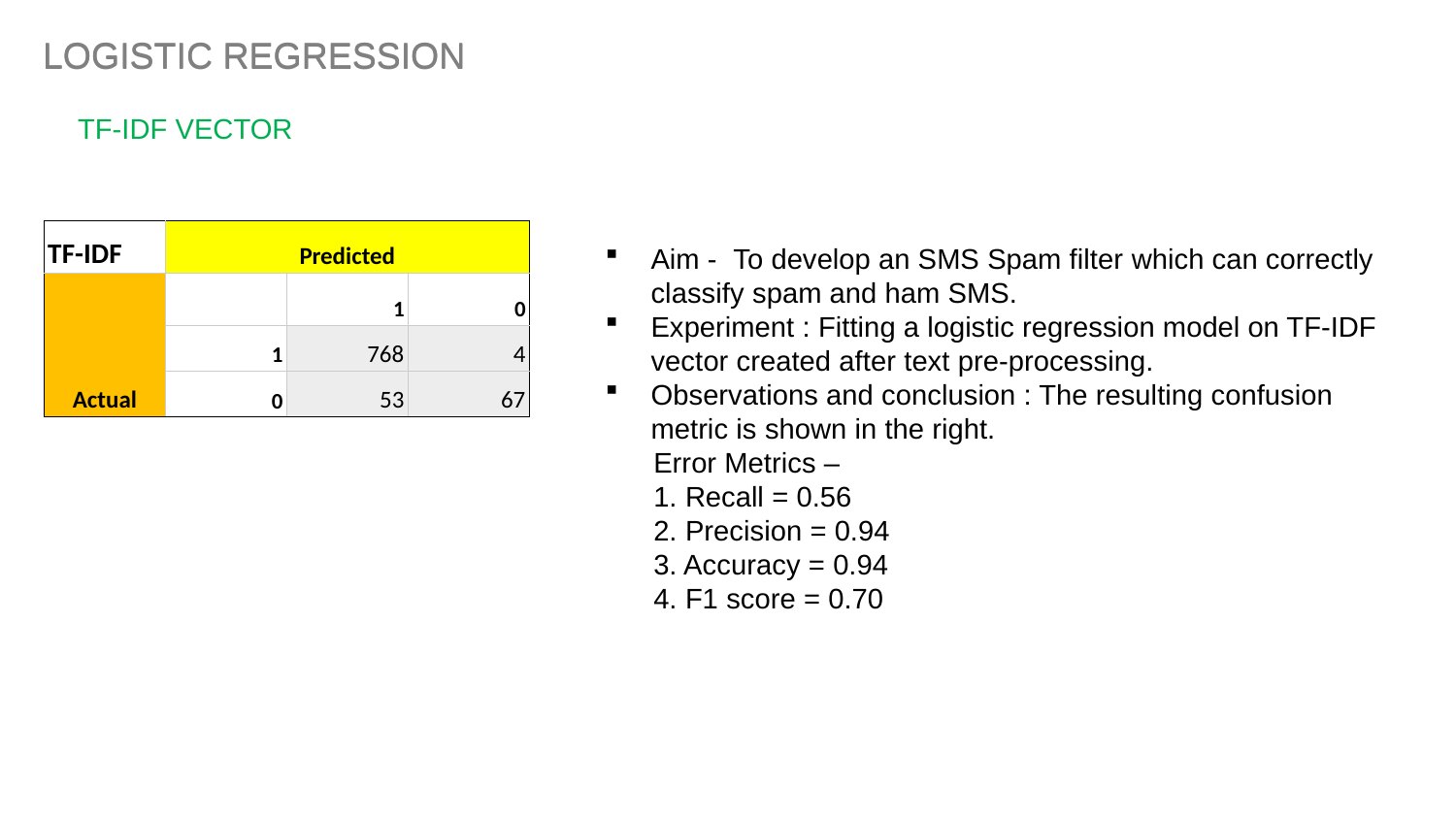

LOGISTIC REGRESSION
LOGISTIC REGRESSION
TF-IDF VECTOR
| TF-IDF | Predicted |  |  |
| --- | --- | --- | --- |
| Actual |  | 1 | 0 |
|  | 1 | 768 | 4 |
|  | 0 | 53 | 67 |
Aim -  To develop an SMS Spam filter which can correctly classify spam and ham SMS.
Experiment : Fitting a logistic regression model on TF-IDF vector created after text pre-processing.
Observations and conclusion : The resulting confusion metric is shown in the right.
      Error Metrics –
      1. Recall = 0.56
      2. Precision = 0.94
      3. Accuracy = 0.94
      4. F1 score = 0.70